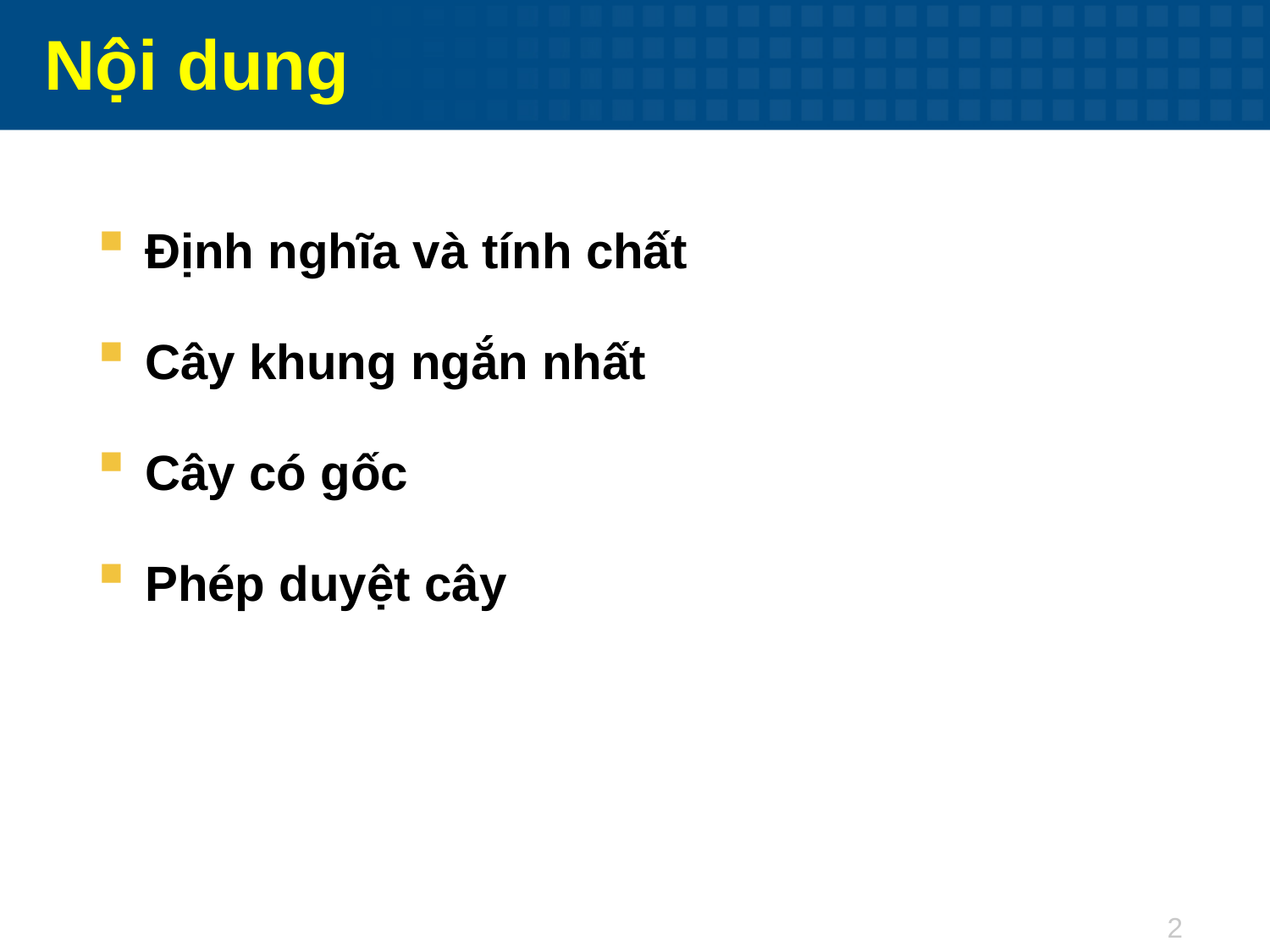

Nội dung
Định nghĩa và tính chất
Cây khung ngắn nhất
Cây có gốc
Phép duyệt cây